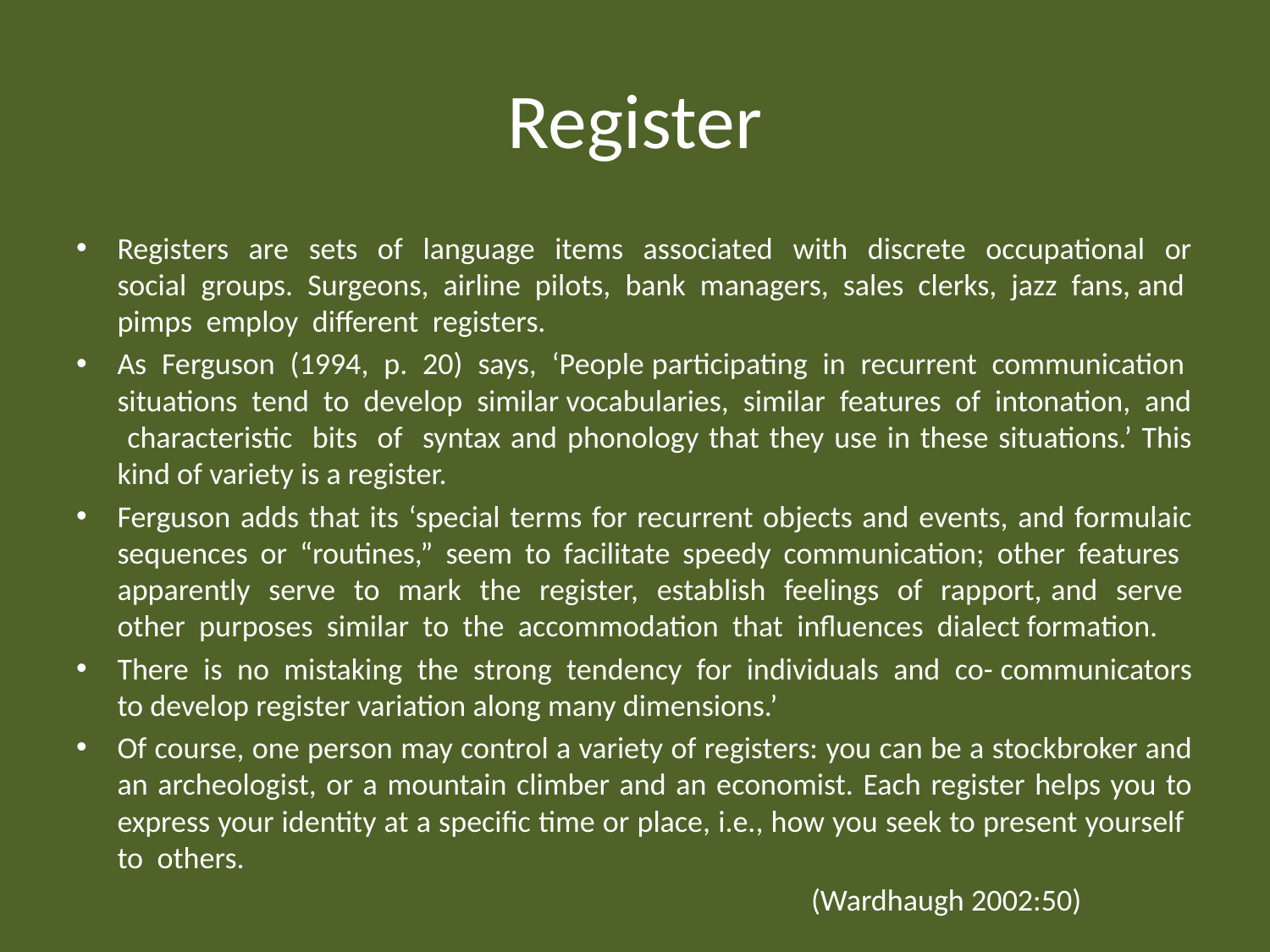

# Register
Registers  are  sets  of  language  items  associated  with  discrete  occupational  or social  groups.  Surgeons,  airline  pilots,  bank  managers,  sales  clerks,  jazz  fans, and  pimps  employ  different  registers.
As  Ferguson  (1994,  p.  20)  says,  ‘People participating  in  recurrent  communication  situations  tend  to  develop  similar vocabularies,  similar  features  of  intonation,  and  characteristic  bits  of  syntax and phonology that they use in these situations.’ This kind of variety is a register.
Ferguson adds that its ‘special terms for recurrent objects and events, and formulaic sequences or “routines,” seem to facilitate speedy communication; other features  apparently  serve  to  mark  the  register,  establish  feelings  of  rapport, and  serve  other  purposes  similar  to  the  accommodation  that  influences  dialect formation.
There  is  no  mistaking  the  strong  tendency  for  individuals  and  co- communicators to develop register variation along many dimensions.’
Of course, one person may control a variety of registers: you can be a stockbroker and an archeologist, or a mountain climber and an economist. Each register helps you to express your identity at a specific time or place, i.e., how you seek to present yourself  to  others.
(Wardhaugh 2002:50)